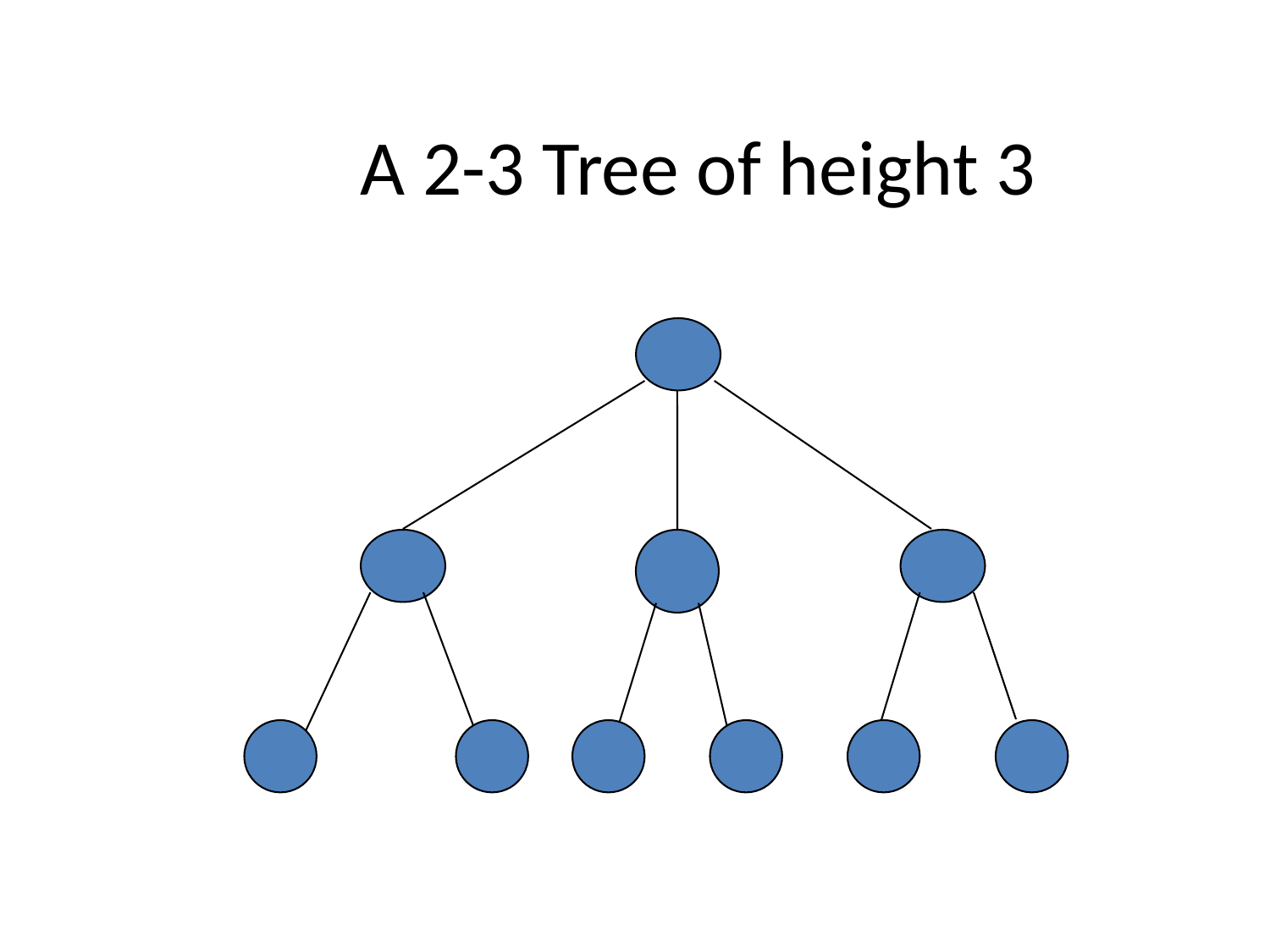

# A 2-3 Tree of height 3